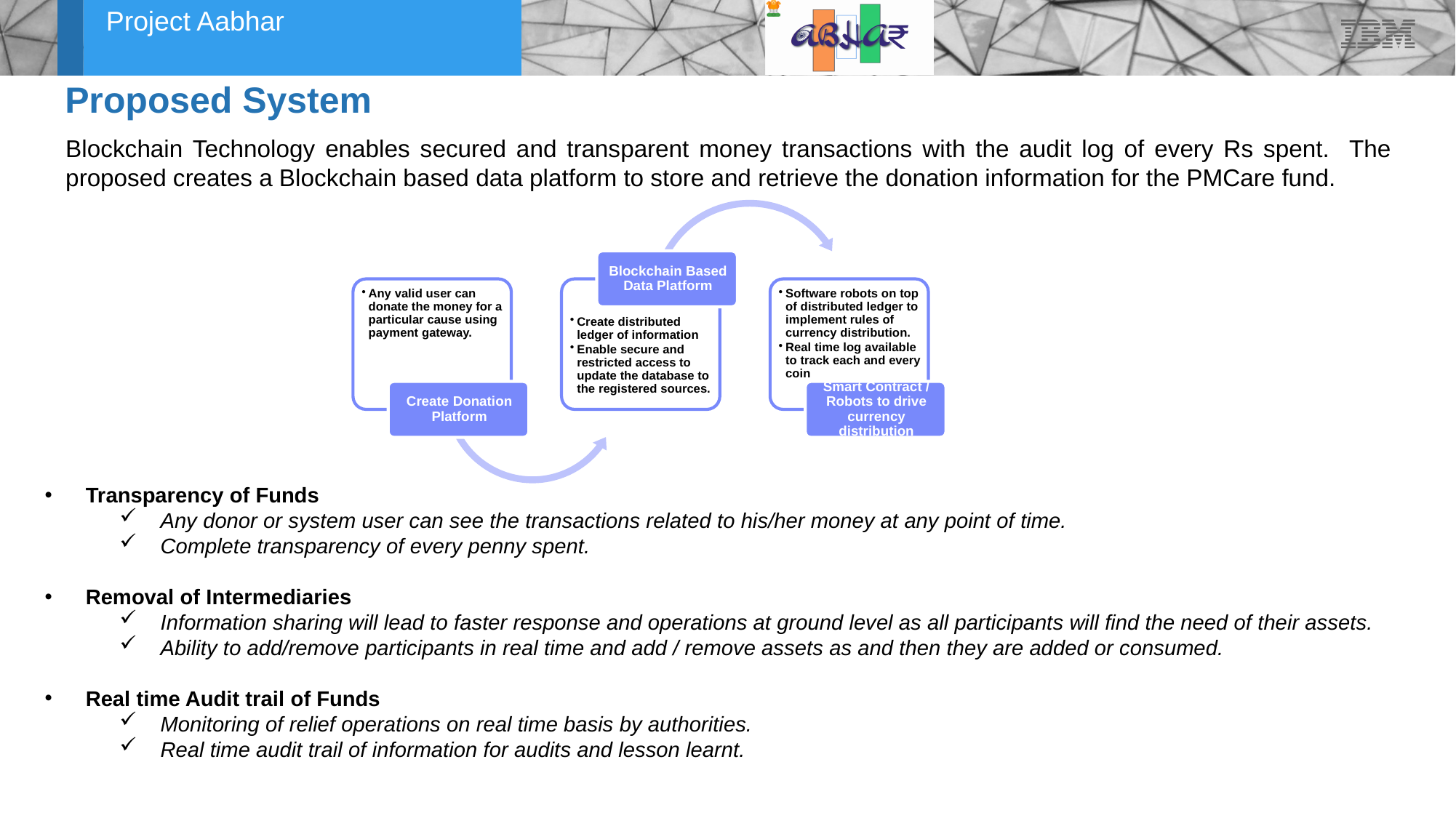

# Proposed System
Blockchain Technology enables secured and transparent money transactions with the audit log of every Rs spent.  The proposed creates a Blockchain based data platform to store and retrieve the donation information for the PMCare fund.
Any valid user can donate the money for a particular cause using payment gateway.
Create Donation Platform
Create distributed ledger of information
Enable secure and restricted access to update the database to the registered sources.
Blockchain Based Data Platform
Software robots on top of distributed ledger to implement rules of currency distribution.
Real time log available to track each and every coin
Smart Contract / Robots to drive currency distribution
Transparency of Funds
Any donor or system user can see the transactions related to his/her money at any point of time.
Complete transparency of every penny spent.

Removal of Intermediaries
Information sharing will lead to faster response and operations at ground level as all participants will find the need of their assets.
Ability to add/remove participants in real time and add / remove assets as and then they are added or consumed.

Real time Audit trail of Funds
Monitoring of relief operations on real time basis by authorities.
Real time audit trail of information for audits and lesson learnt.